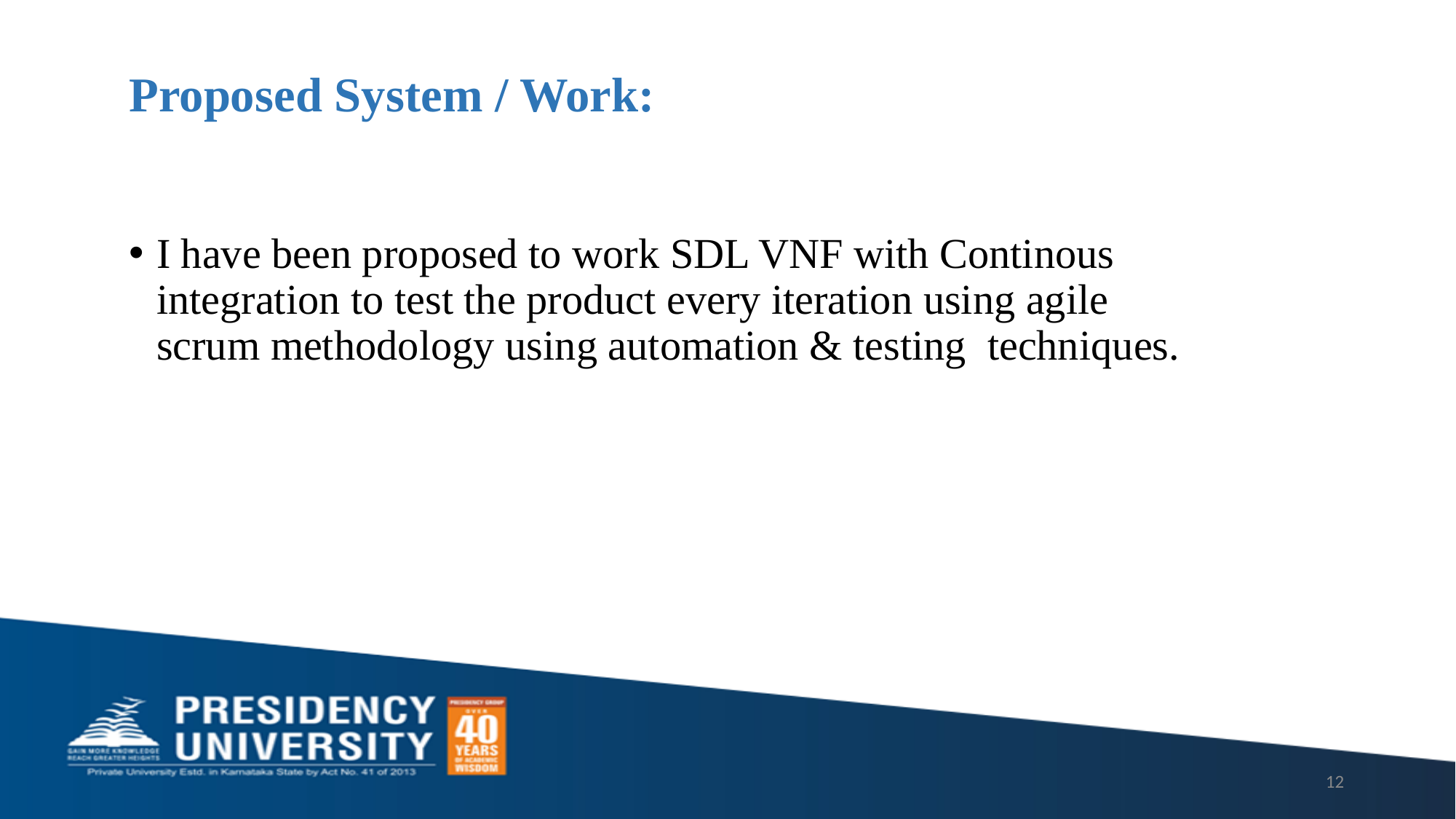

# Proposed System / Work:
I have been proposed to work SDL VNF with Continous integration to test the product every iteration using agile scrum methodology using automation & testing  techniques.
12